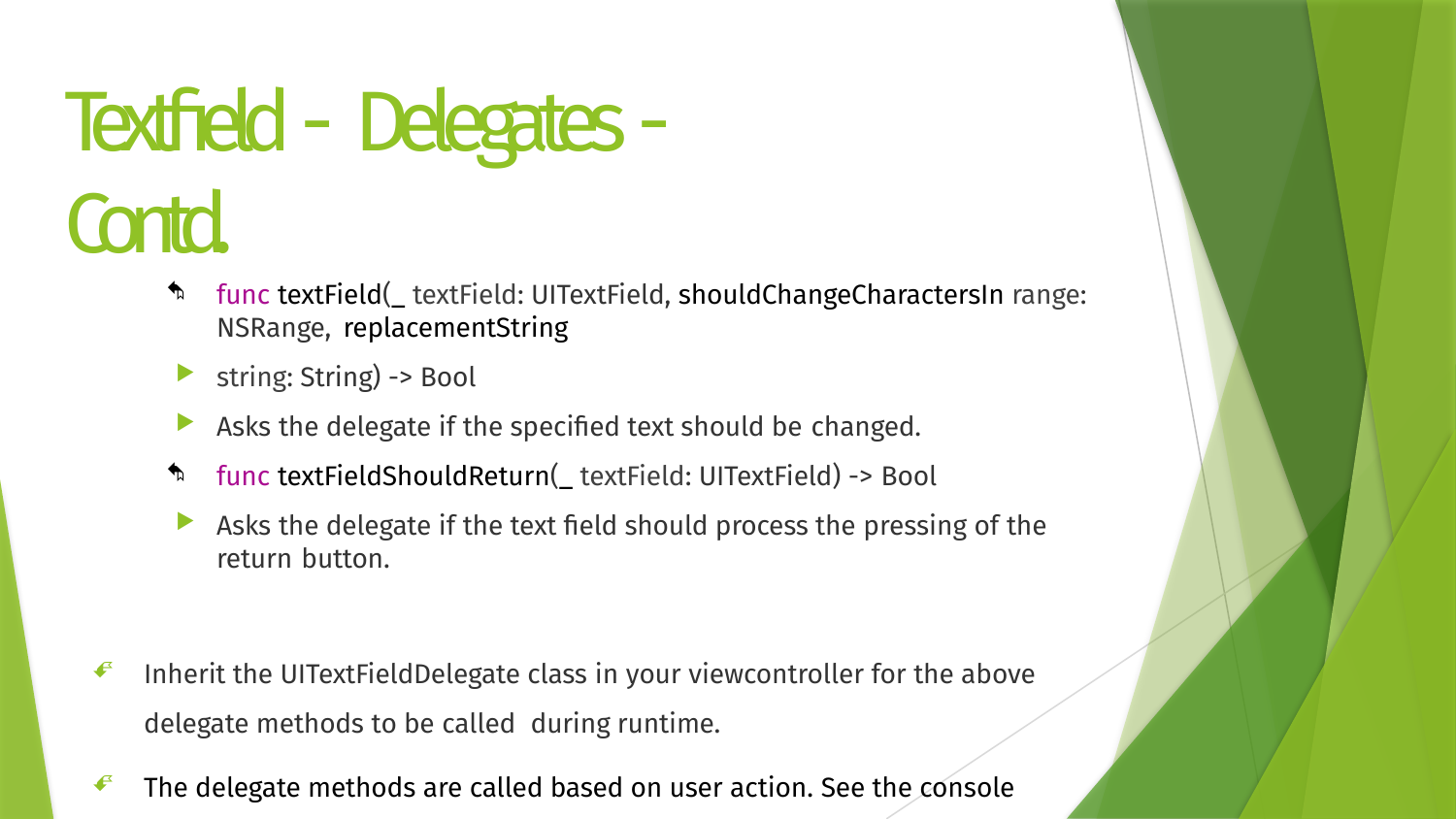

# Textfield - Delegates - Contd.
func textField(_ textField: UITextField, shouldChangeCharactersIn range: NSRange, replacementString
string: String) -> Bool
Asks the delegate if the specified text should be changed.
func textFieldShouldReturn(_ textField: UITextField) -> Bool
Asks the delegate if the text field should process the pressing of the return button.

Inherit the UITextFieldDelegate class in your viewcontroller for the above delegate methods to be called  during runtime.
The delegate methods are called based on user action. See the console output to know when the delegates  are called.